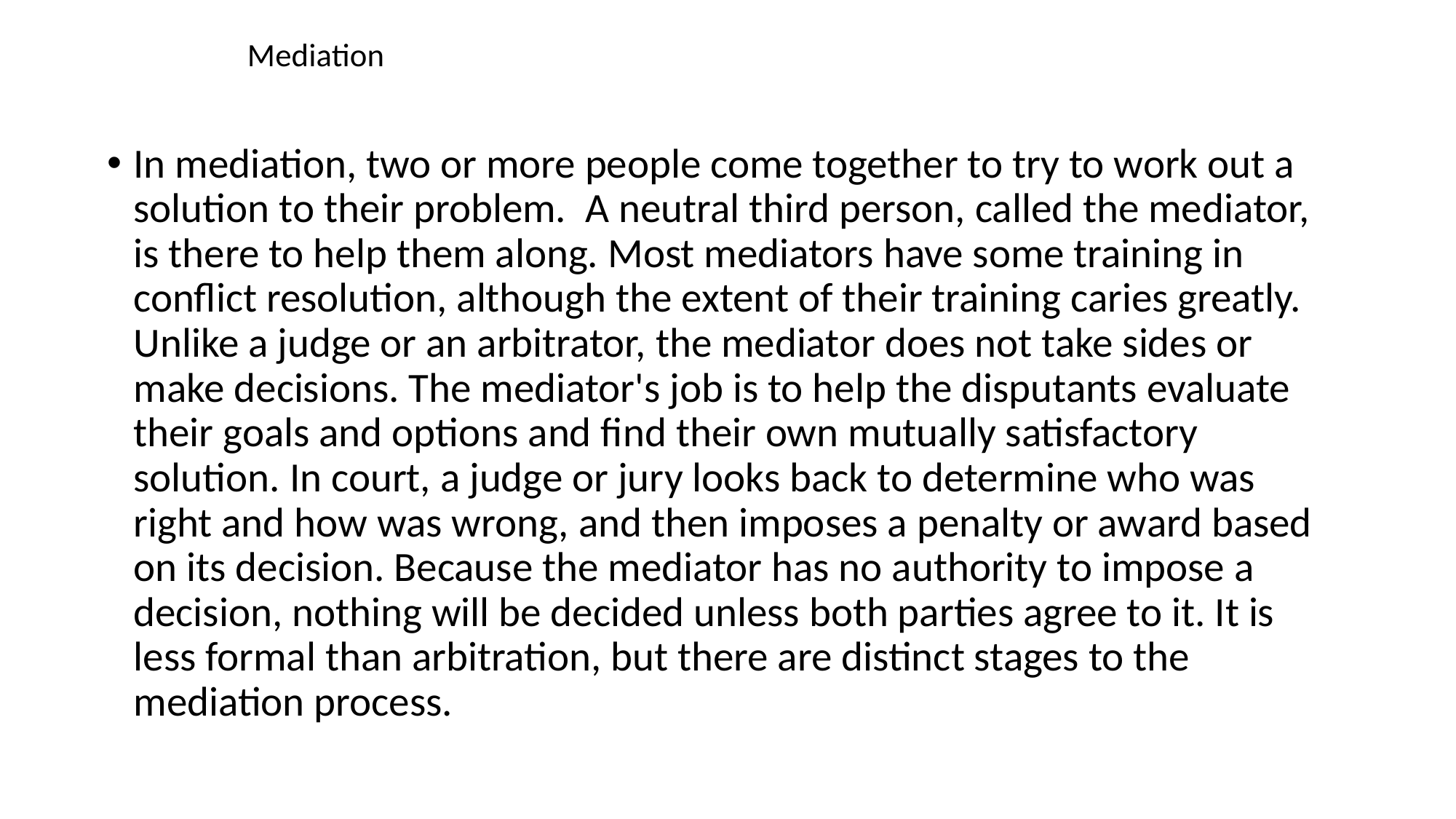

# Mediation
In mediation, two or more people come together to try to work out a solution to their problem.  A neutral third person, called the mediator, is there to help them along. Most mediators have some training in conflict resolution, although the extent of their training caries greatly. Unlike a judge or an arbitrator, the mediator does not take sides or make decisions. The mediator's job is to help the disputants evaluate their goals and options and find their own mutually satisfactory solution. In court, a judge or jury looks back to determine who was right and how was wrong, and then imposes a penalty or award based on its decision. Because the mediator has no authority to impose a decision, nothing will be decided unless both parties agree to it. It is less formal than arbitration, but there are distinct stages to the mediation process.